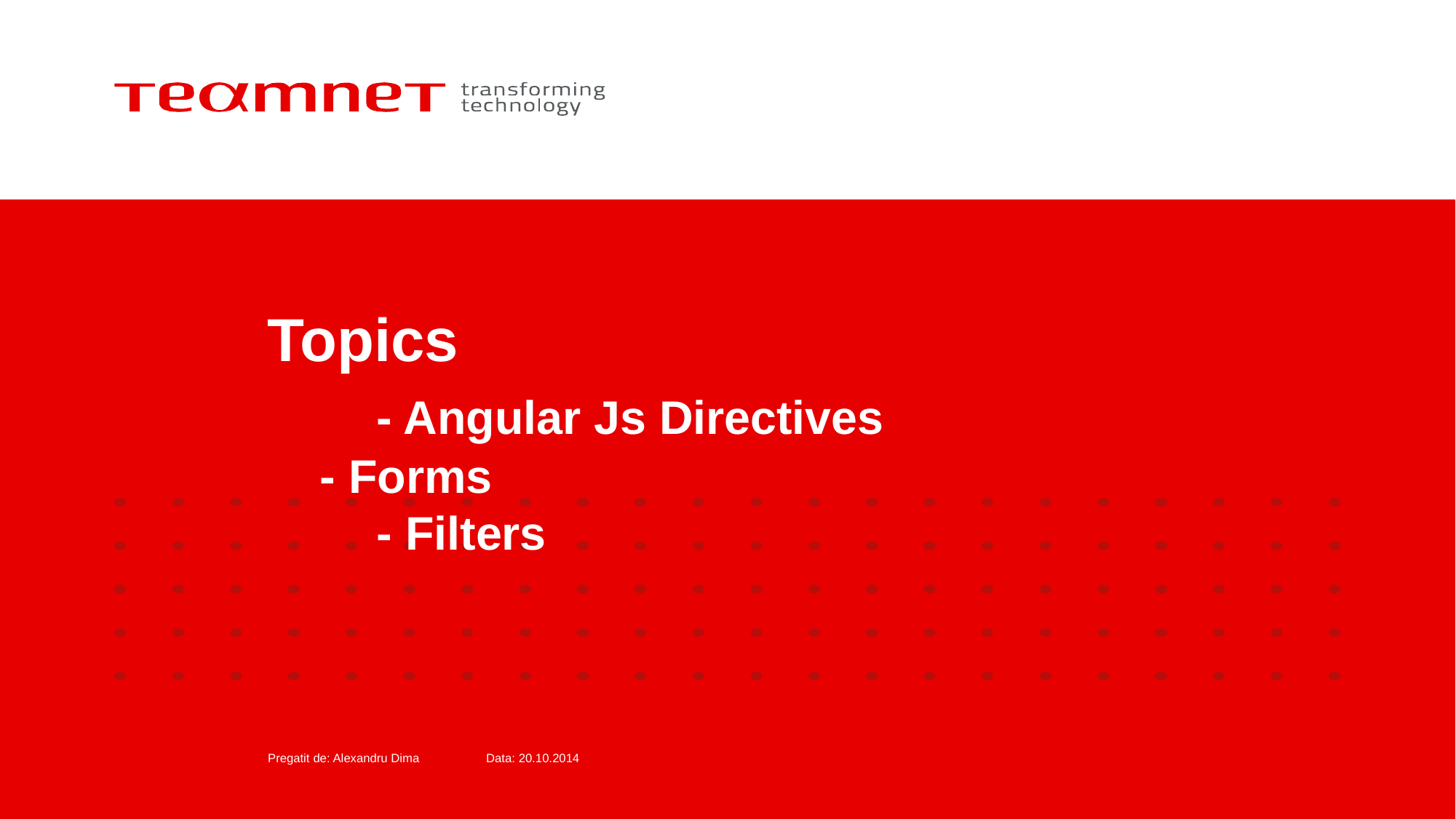

# Topics - Angular Js Directives - Forms - Filters
Pregatit de: Alexandru Dima 	Data: 20.10.2014